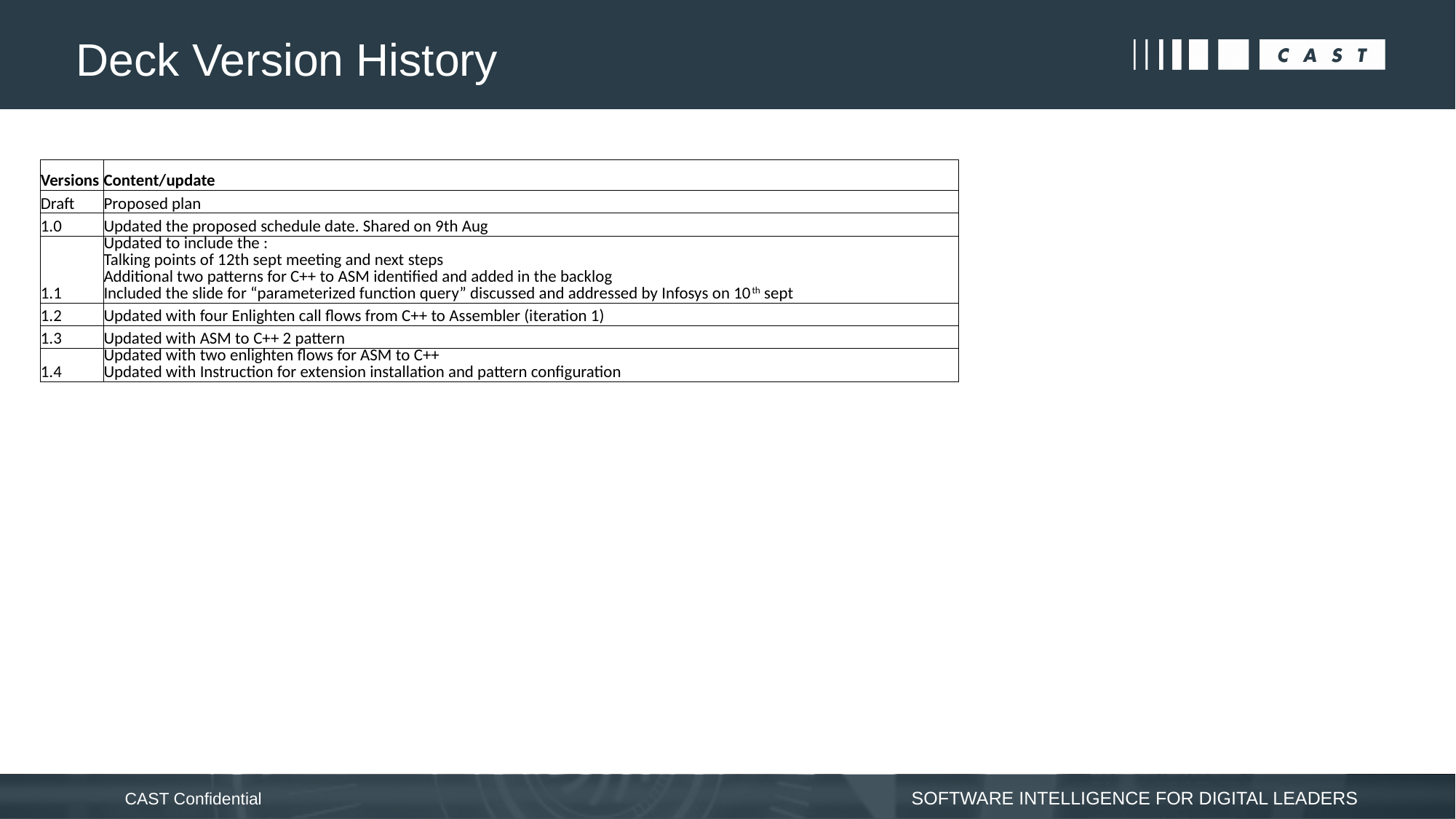

# Deck Version History
| Versions | Content/update |
| --- | --- |
| Draft | Proposed plan |
| 1.0 | Updated the proposed schedule date. Shared on 9th Aug |
| 1.1 | Updated to include the : Talking points of 12th sept meeting and next steps Additional two patterns for C++ to ASM identified and added in the backlog Included the slide for “parameterized function query” discussed and addressed by Infosys on 10th sept |
| 1.2 | Updated with four Enlighten call flows from C++ to Assembler (iteration 1) |
| 1.3 | Updated with ASM to C++ 2 pattern |
| 1.4 | Updated with two enlighten flows for ASM to C++ Updated with Instruction for extension installation and pattern configuration |